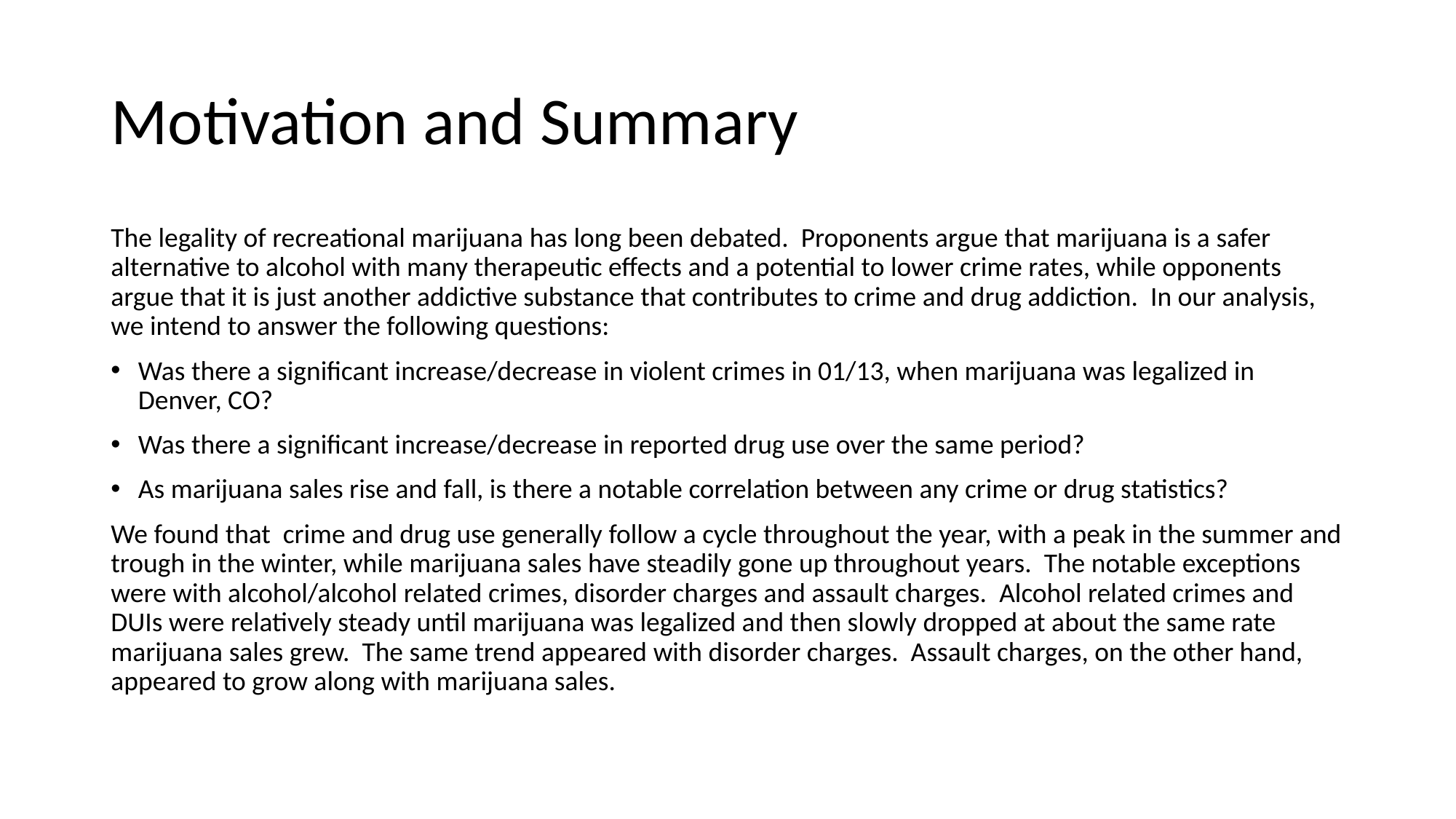

# Motivation and Summary
The legality of recreational marijuana has long been debated.  Proponents argue that marijuana is a safer alternative to alcohol with many therapeutic effects and a potential to lower crime rates, while opponents argue that it is just another addictive substance that contributes to crime and drug addiction.  In our analysis, we intend to answer the following questions:
Was there a significant increase/decrease in violent crimes in 01/13, when marijuana was legalized in Denver, CO?
Was there a significant increase/decrease in reported drug use over the same period?
As marijuana sales rise and fall, is there a notable correlation between any crime or drug statistics?
We found that  crime and drug use generally follow a cycle throughout the year, with a peak in the summer and trough in the winter, while marijuana sales have steadily gone up throughout years.  The notable exceptions were with alcohol/alcohol related crimes, disorder charges and assault charges.  Alcohol related crimes and DUIs were relatively steady until marijuana was legalized and then slowly dropped at about the same rate marijuana sales grew.  The same trend appeared with disorder charges.  Assault charges, on the other hand, appeared to grow along with marijuana sales.